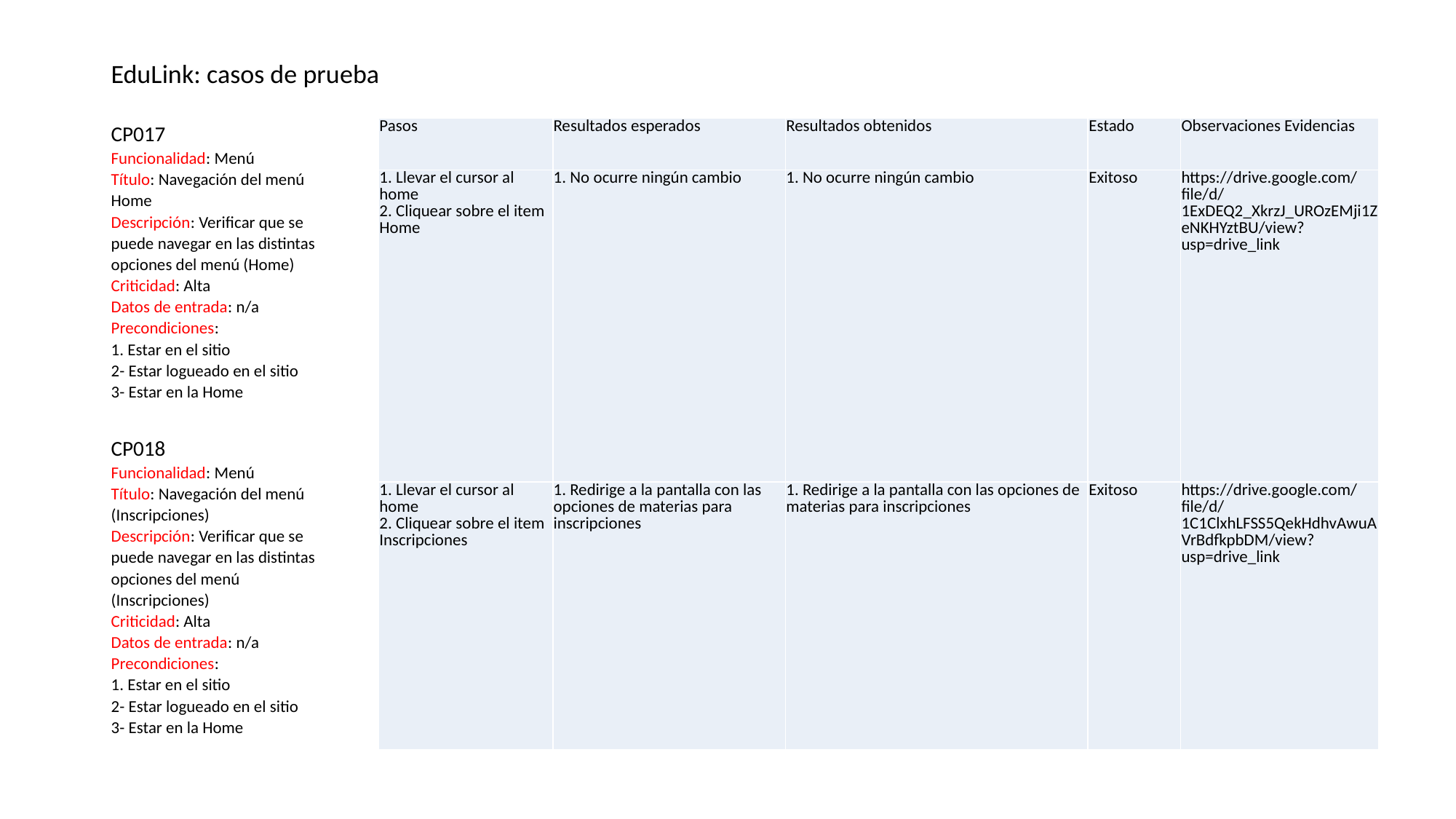

# EduLink: casos de prueba
CP017
Funcionalidad: Menú
Título: Navegación del menú Home
Descripción: Verificar que se puede navegar en las distintas opciones del menú (Home)
Criticidad: Alta
Datos de entrada: n/a
Precondiciones:
1. Estar en el sitio
2- Estar logueado en el sitio
3- Estar en la Home

CP018
Funcionalidad: Menú
Título: Navegación del menú (Inscripciones)
Descripción: Verificar que se puede navegar en las distintas opciones del menú (Inscripciones)
Criticidad: Alta
Datos de entrada: n/a
Precondiciones:
1. Estar en el sitio
2- Estar logueado en el sitio
3- Estar en la Home

| Pasos | Resultados esperados | Resultados obtenidos | Estado | Observaciones Evidencias |
| --- | --- | --- | --- | --- |
| 1. Llevar el cursor al home 2. Cliquear sobre el item Home | 1. No ocurre ningún cambio | 1. No ocurre ningún cambio | Exitoso | https://drive.google.com/file/d/1ExDEQ2\_XkrzJ\_UROzEMji1ZeNKHYztBU/view?usp=drive\_link |
| 1. Llevar el cursor al home 2. Cliquear sobre el item Inscripciones | 1. Redirige a la pantalla con las opciones de materias para inscripciones | 1. Redirige a la pantalla con las opciones de materias para inscripciones | Exitoso | https://drive.google.com/file/d/1C1ClxhLFSS5QekHdhvAwuAVrBdfkpbDM/view?usp=drive\_link |